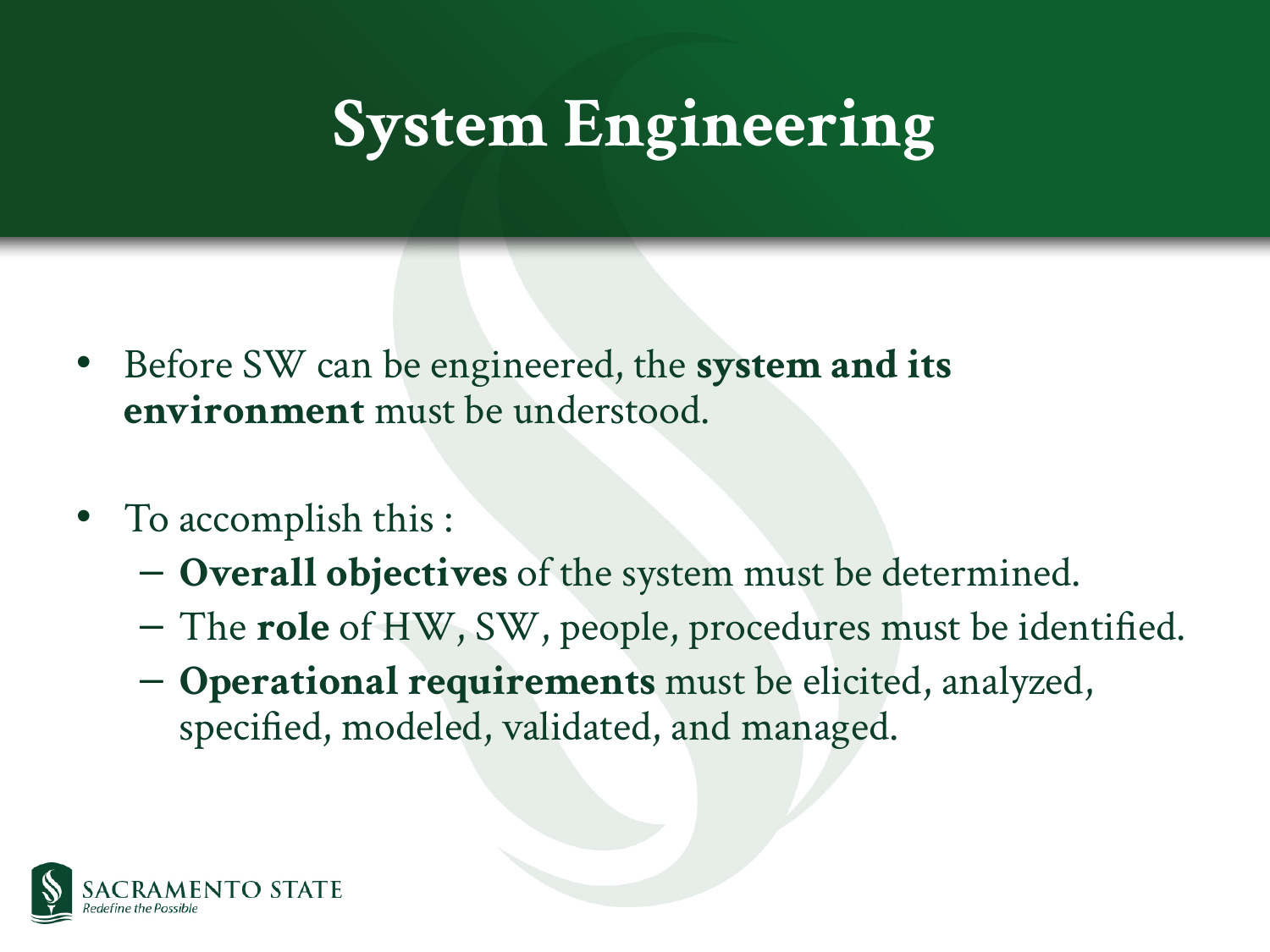

# System Engineering

Before SW can be engineered, the system and its environment must be understood.

To accomplish this :
Overall objectives of the system must be determined.
The role of HW, SW, people, procedures must be identified.
Operational requirements must be elicited, analyzed, specified, modeled, validated, and managed.